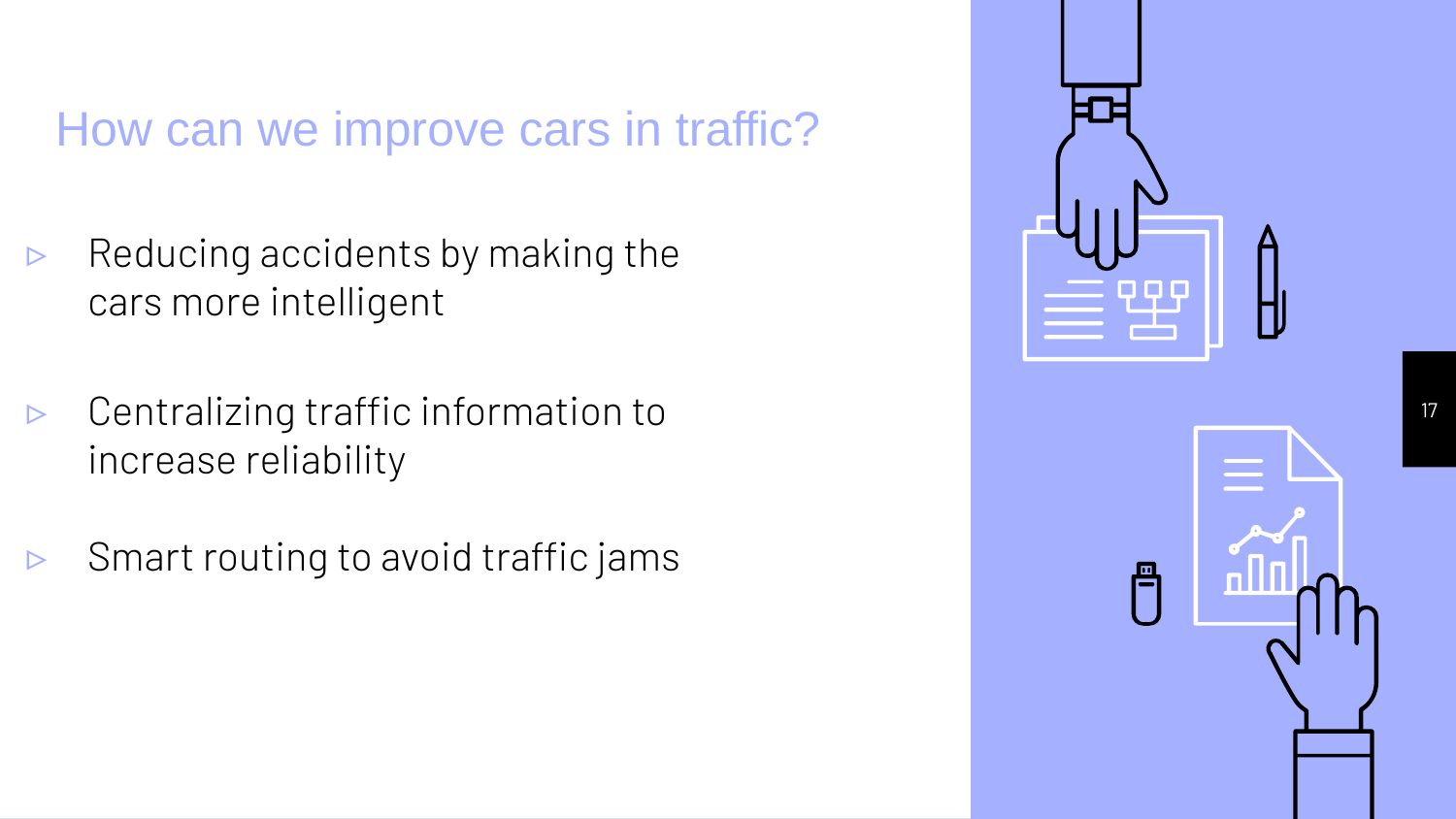

How can we improve cars in traffic?
#
Reducing accidents by making the cars more intelligent

Centralizing traffic information to increase reliability

Smart routing to avoid traffic jams

17